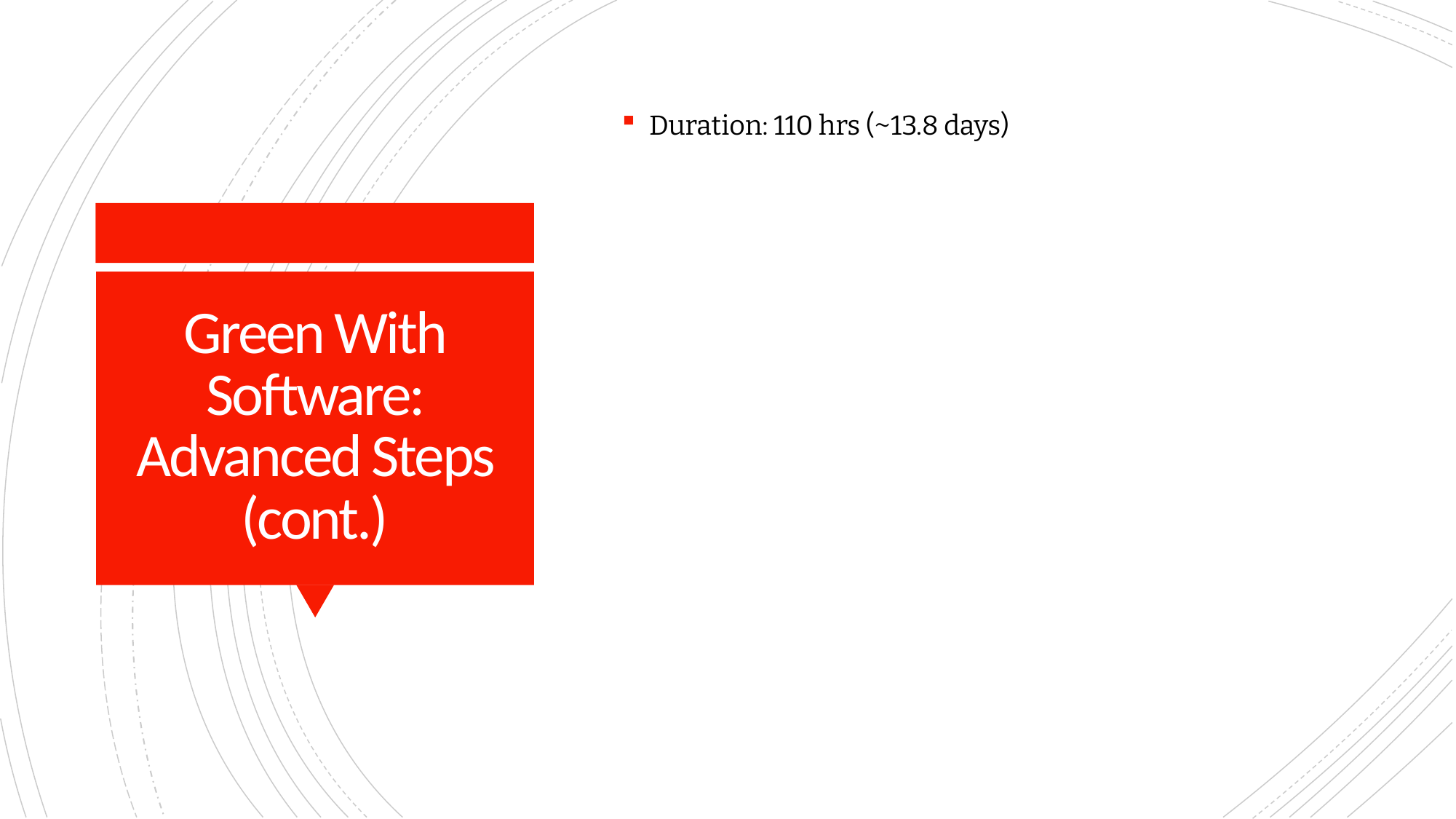

Duration: 110 hrs (~13.8 days)
# Green With Software: Advanced Steps (cont.)